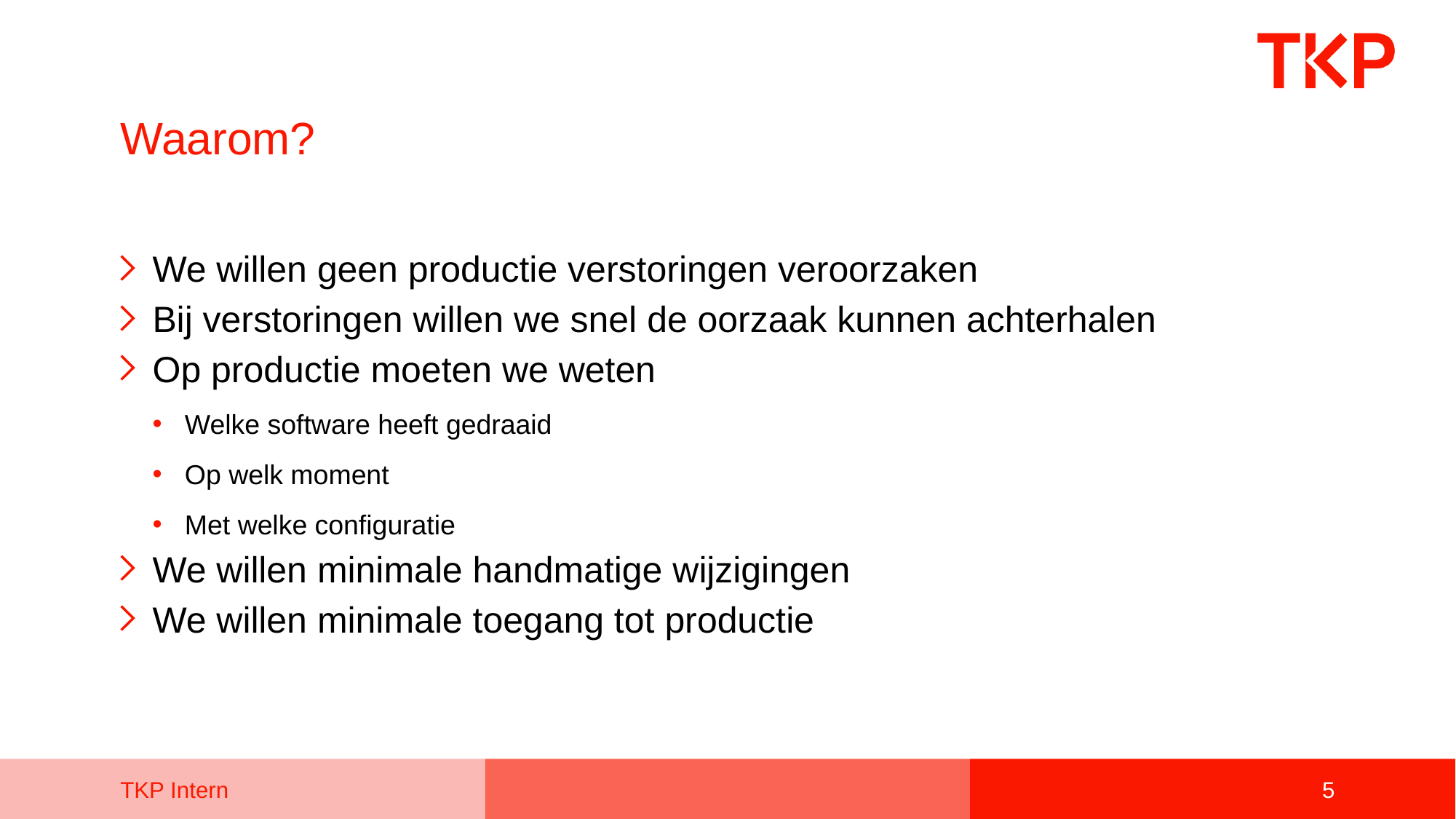

# Waarom?
We willen geen productie verstoringen veroorzaken
Bij verstoringen willen we snel de oorzaak kunnen achterhalen
Op productie moeten we weten
Welke software heeft gedraaid
Op welk moment
Met welke configuratie
We willen minimale handmatige wijzigingen
We willen minimale toegang tot productie

5
TKP Intern